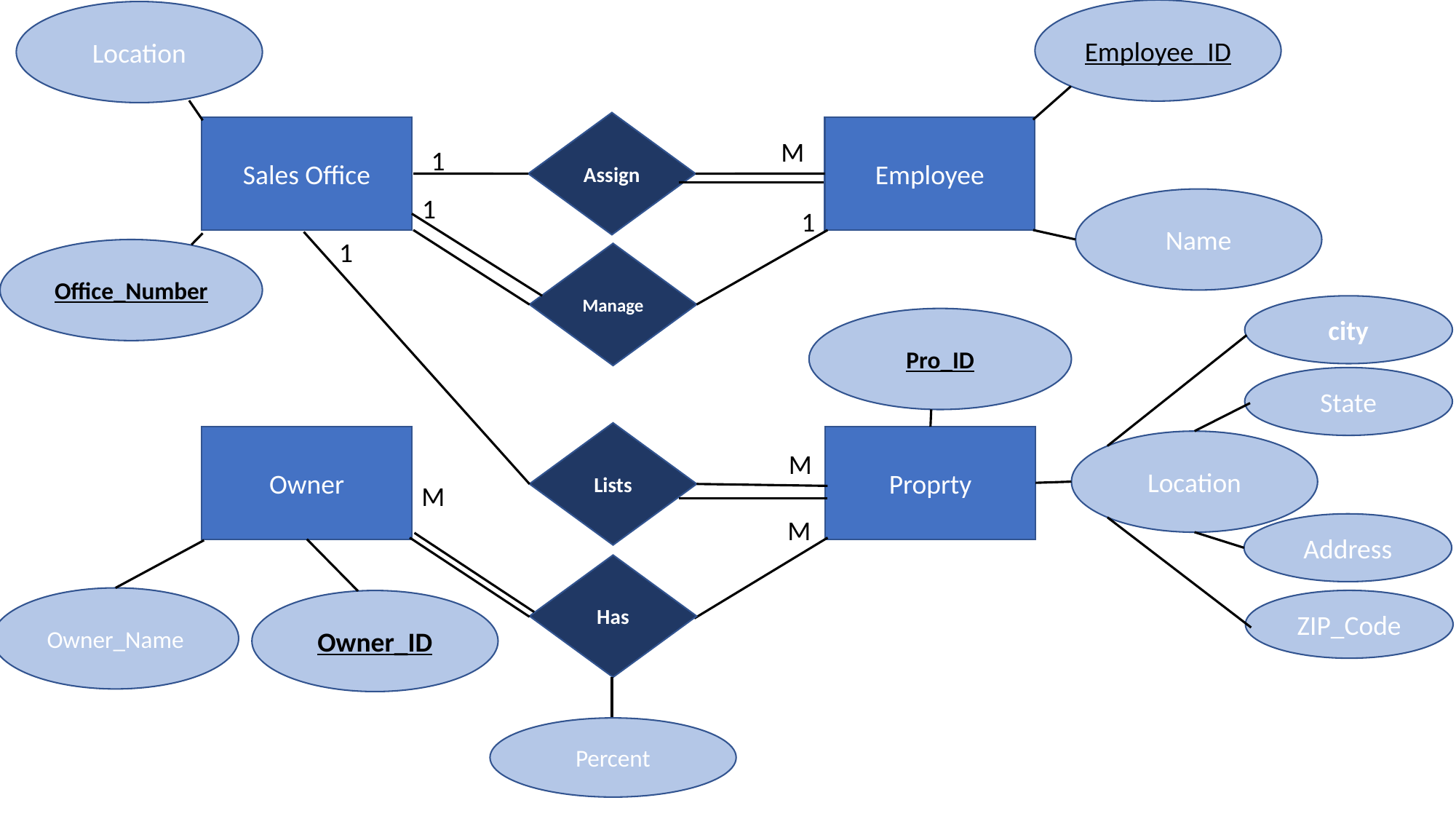

Employee_ID
Location
Assign
Sales Office
Employee
M
1
1
Name
1
1
Office_Number
Manage
city
Pro_ID
State
Lists
Owner
Proprty
Location
M
M
M
Address
Has
Owner_Name
ZIP_Code
Owner_ID
Percent